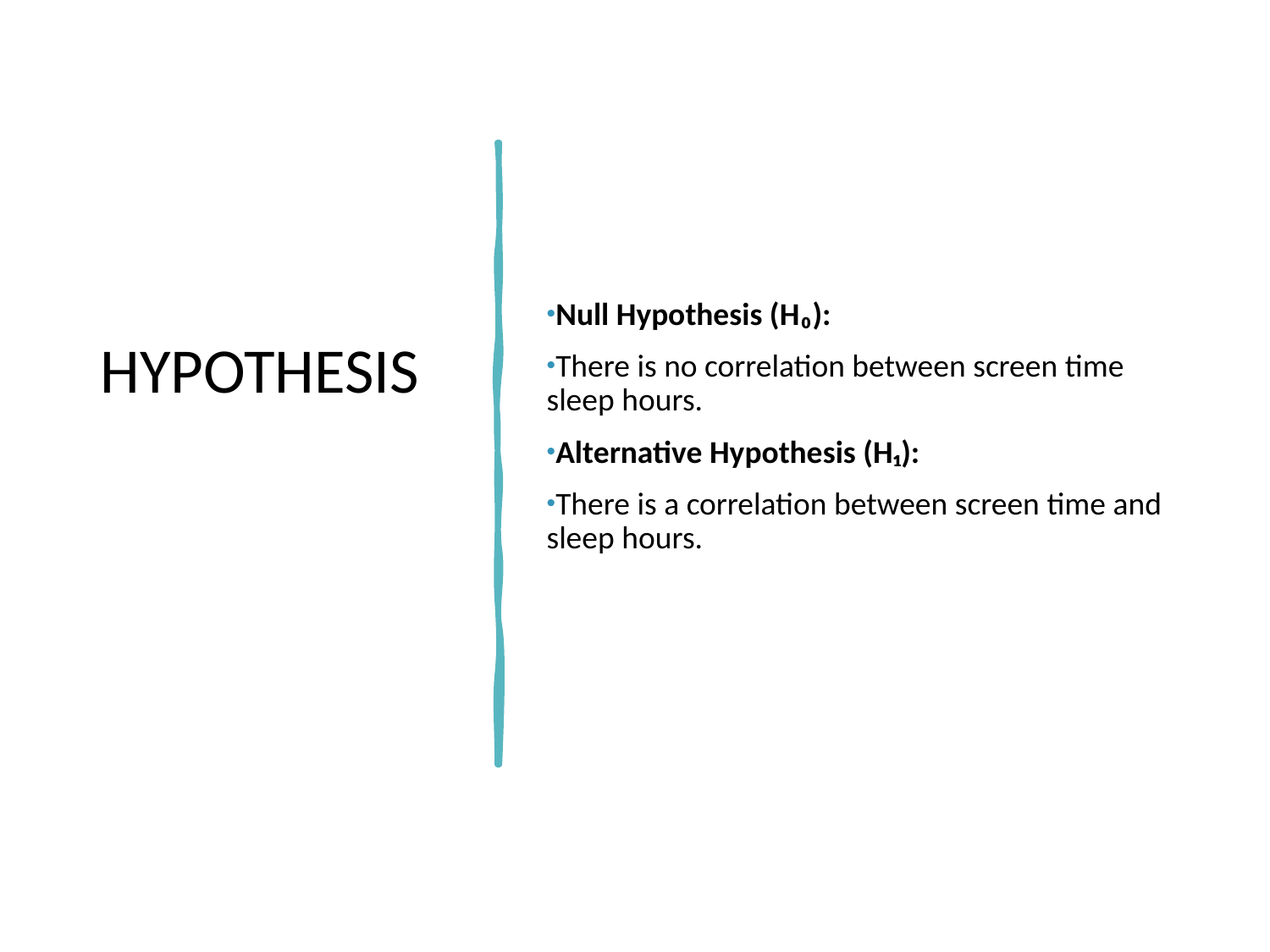

# HYPOTHESIS
Null Hypothesis (H₀):
There is no correlation between screen time sleep hours.
Alternative Hypothesis (H₁):
There is a correlation between screen time and sleep hours.